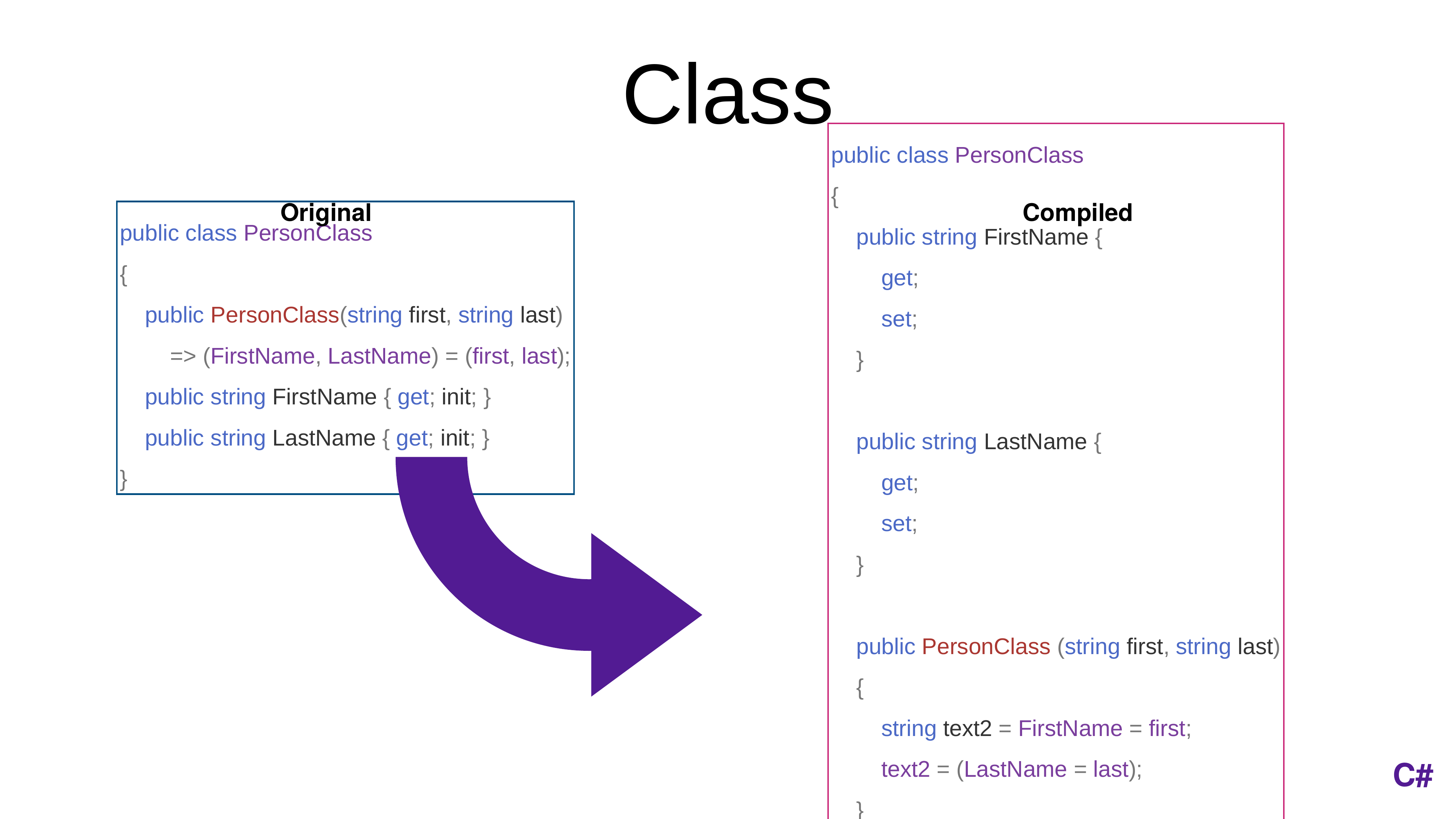

# Class
Original
Compiled
public class PersonClass
{
    public PersonClass(string first, string last)
        => (FirstName, LastName) = (first, last);
    public string FirstName { get; init; }
    public string LastName { get; init; }
}
public class PersonClass
{
    public string FirstName {
        get;
        set;
    }

    public string LastName {
        get;
        set;
    }

    public PersonClass (string first, string last)
    {
        string text2 = FirstName = first;
        text2 = (LastName = last);
    }
}

C#